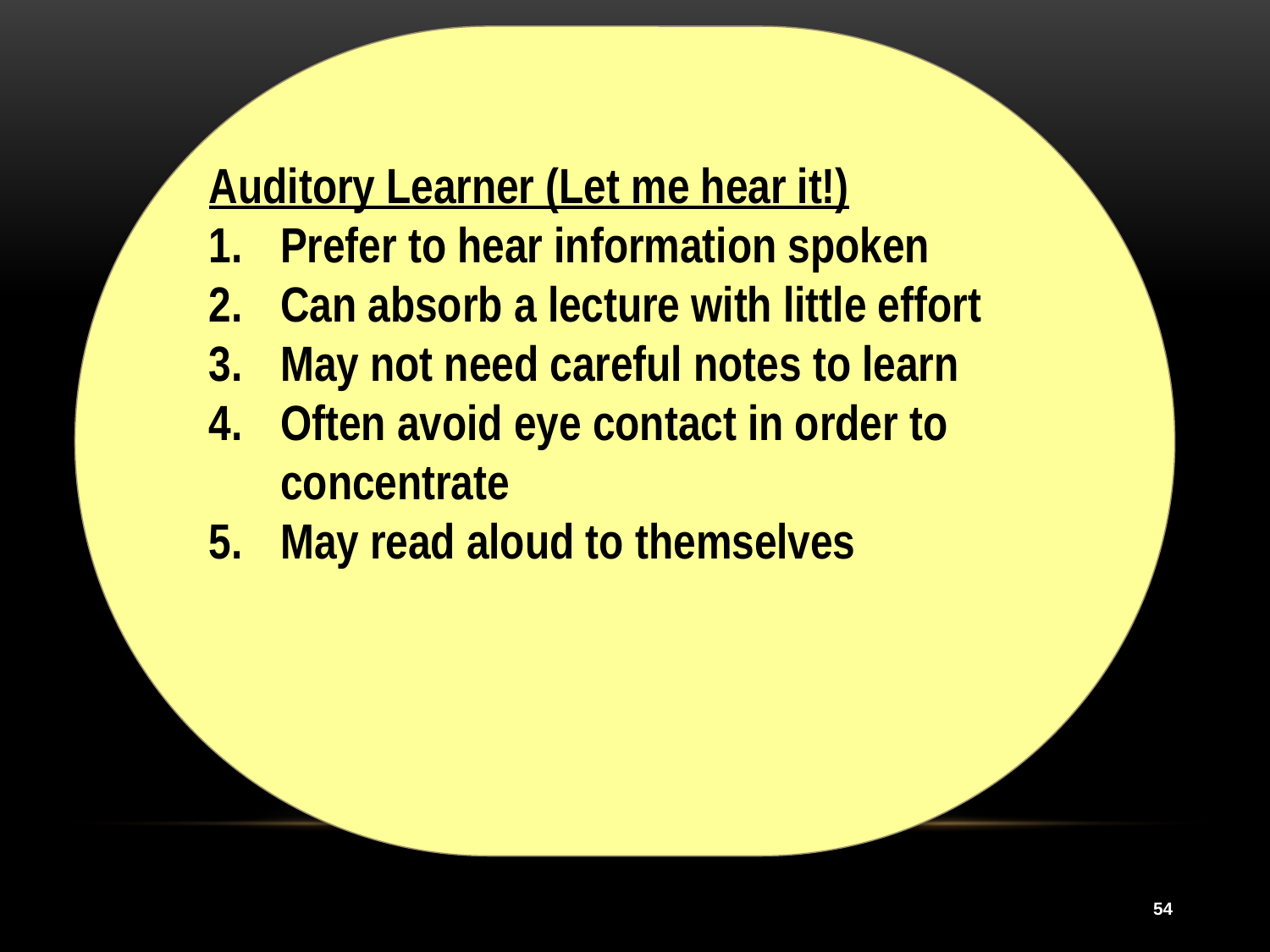

Auditory Learner (Let me hear it!)
Prefer to hear information spoken
Can absorb a lecture with little effort
May not need careful notes to learn
Often avoid eye contact in order to concentrate
May read aloud to themselves

54